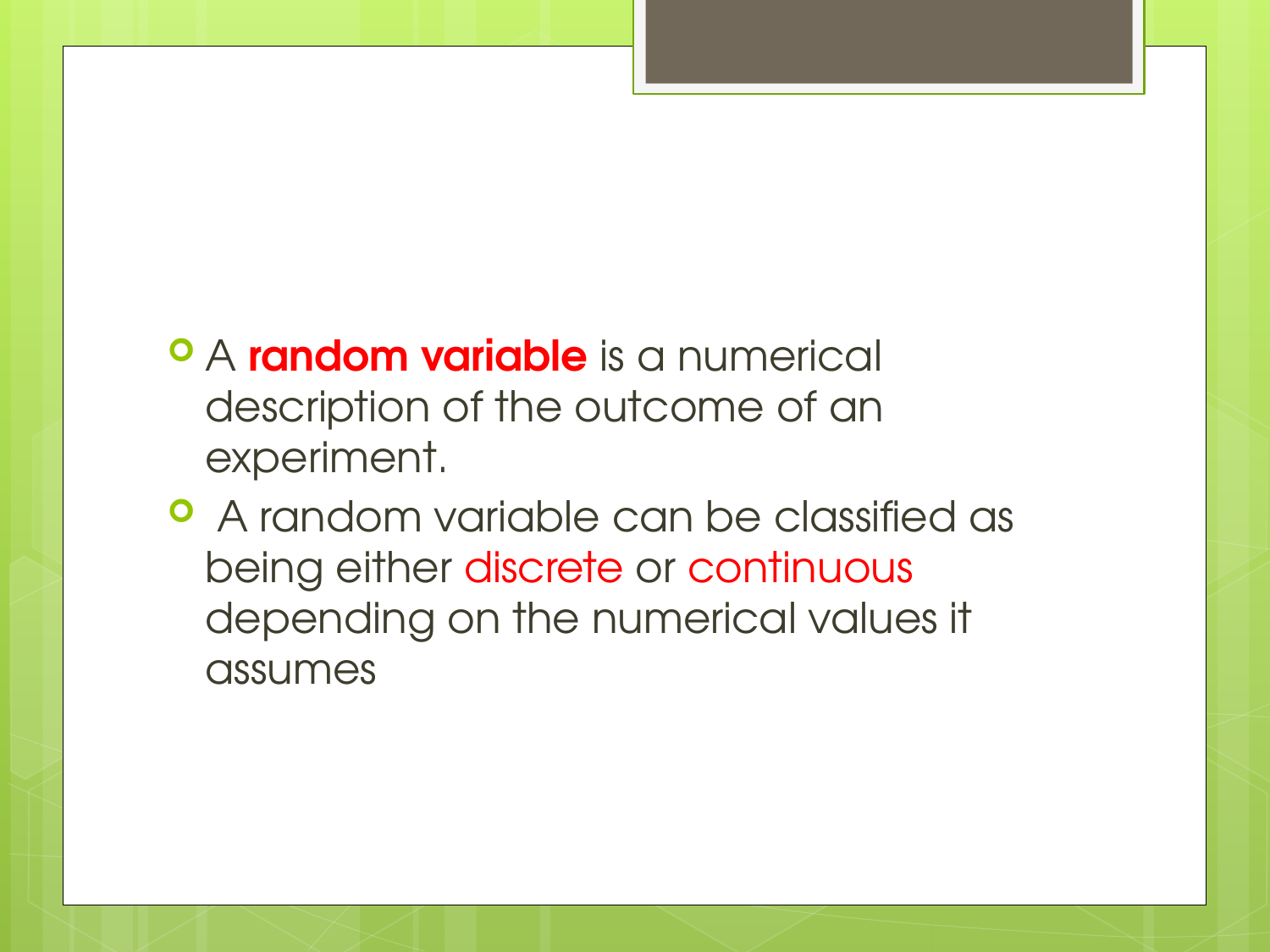

#
A random variable is a numerical description of the outcome of an experiment.
 A random variable can be classified as being either discrete or continuous depending on the numerical values it assumes